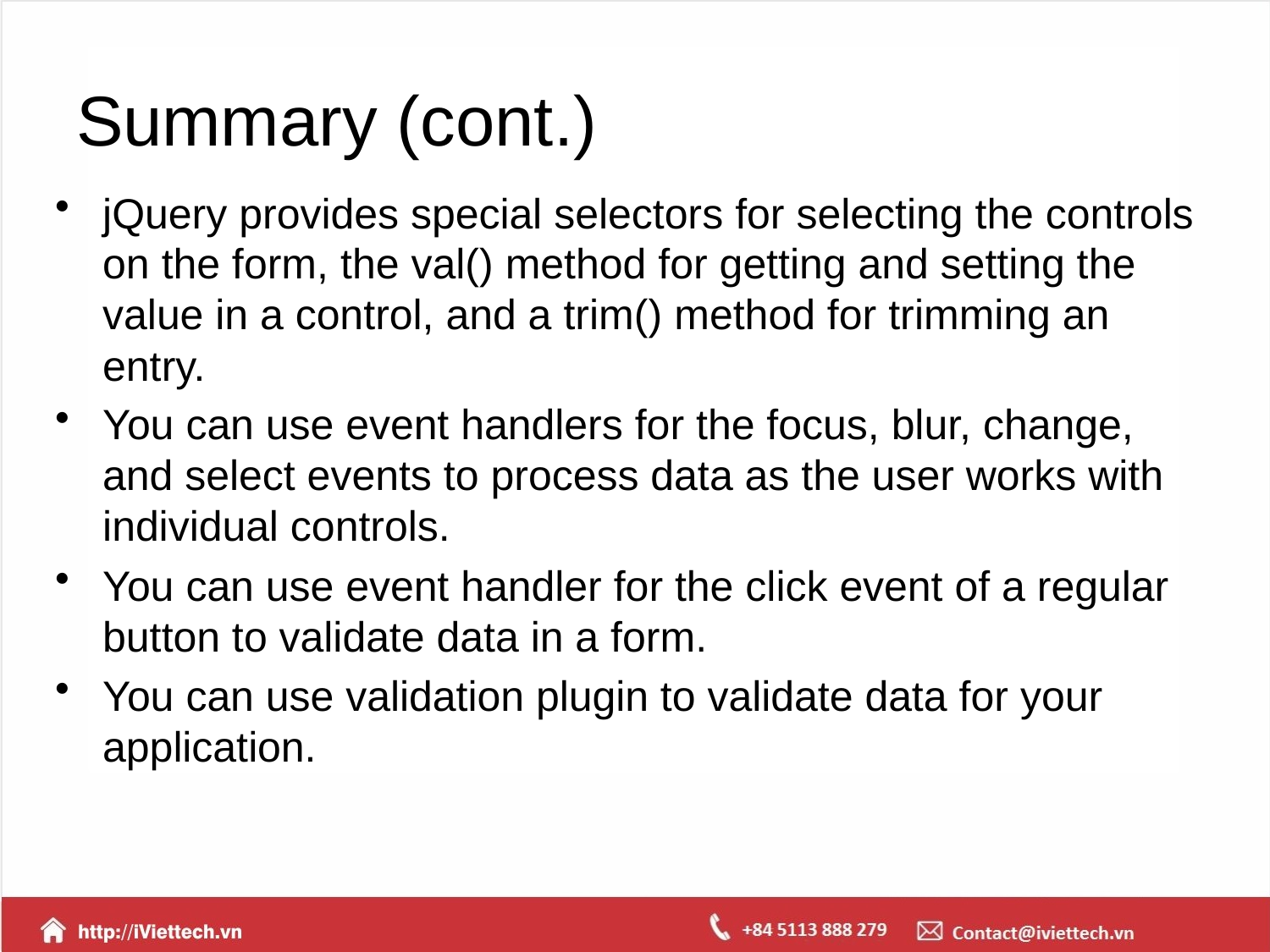

# Summary (cont.)
jQuery provides special selectors for selecting the controls on the form, the val() method for getting and setting the value in a control, and a trim() method for trimming an entry.
You can use event handlers for the focus, blur, change, and select events to process data as the user works with individual controls.
You can use event handler for the click event of a regular button to validate data in a form.
You can use validation plugin to validate data for your application.